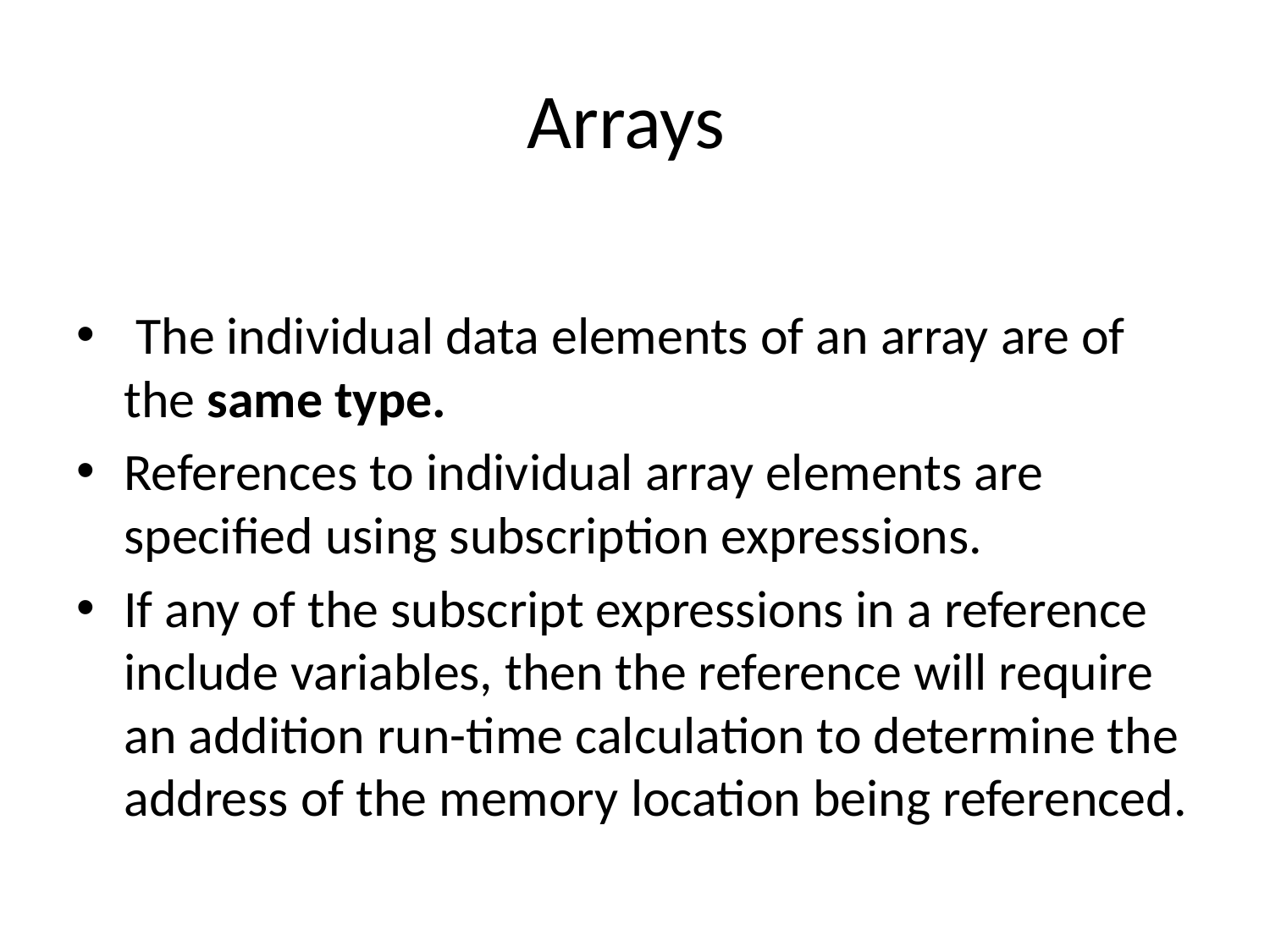

# Arrays

 The individual data elements of an array are of the same type.
References to individual array elements are specified using subscription expressions.
If any of the subscript expressions in a reference include variables, then the reference will require an addition run-time calculation to determine the address of the memory location being referenced.